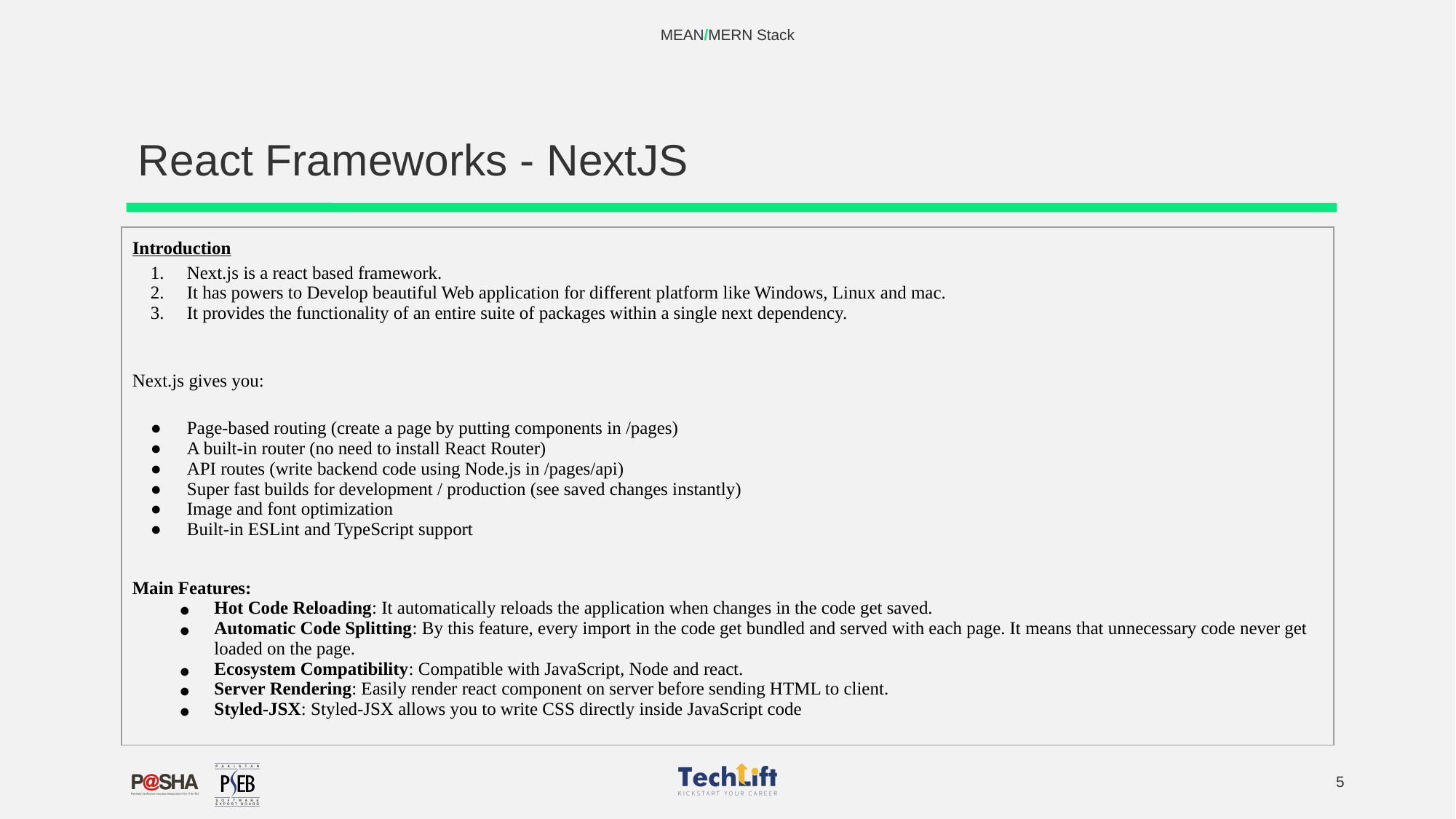

MEAN/MERN Stack
# React Frameworks - NextJS
| Introduction Next.js is a react based framework. It has powers to Develop beautiful Web application for different platform like Windows, Linux and mac. It provides the functionality of an entire suite of packages within a single next dependency. Next.js gives you: Page-based routing (create a page by putting components in /pages) A built-in router (no need to install React Router) API routes (write backend code using Node.js in /pages/api) Super fast builds for development / production (see saved changes instantly) Image and font optimization Built-in ESLint and TypeScript support Main Features: Hot Code Reloading: It automatically reloads the application when changes in the code get saved. Automatic Code Splitting: By this feature, every import in the code get bundled and served with each page. It means that unnecessary code never get loaded on the page. Ecosystem Compatibility: Compatible with JavaScript, Node and react. Server Rendering: Easily render react component on server before sending HTML to client. Styled-JSX: Styled-JSX allows you to write CSS directly inside JavaScript code |
| --- |
5